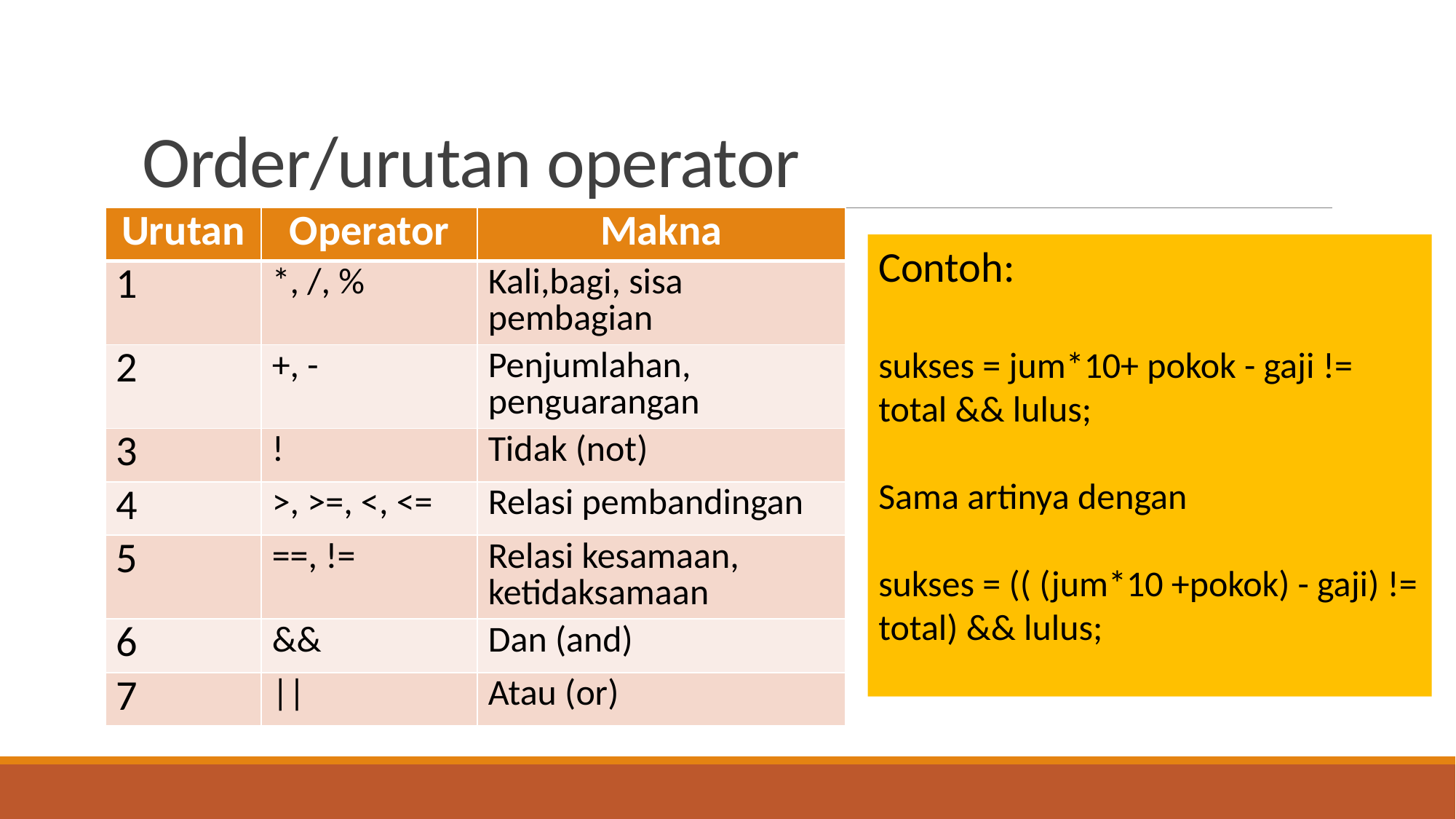

# Order/urutan operator
| Urutan | Operator | Makna |
| --- | --- | --- |
| 1 | \*, /, % | Kali,bagi, sisa pembagian |
| 2 | +, - | Penjumlahan, penguarangan |
| 3 | ! | Tidak (not) |
| 4 | >, >=, <, <= | Relasi pembandingan |
| 5 | ==, != | Relasi kesamaan, ketidaksamaan |
| 6 | && | Dan (and) |
| 7 | || | Atau (or) |

Contoh:

sukses = jum*10+ pokok - gaji != total && lulus;

Sama artinya dengan

sukses = (( (jum*10 +pokok) - gaji) != total) && lulus;